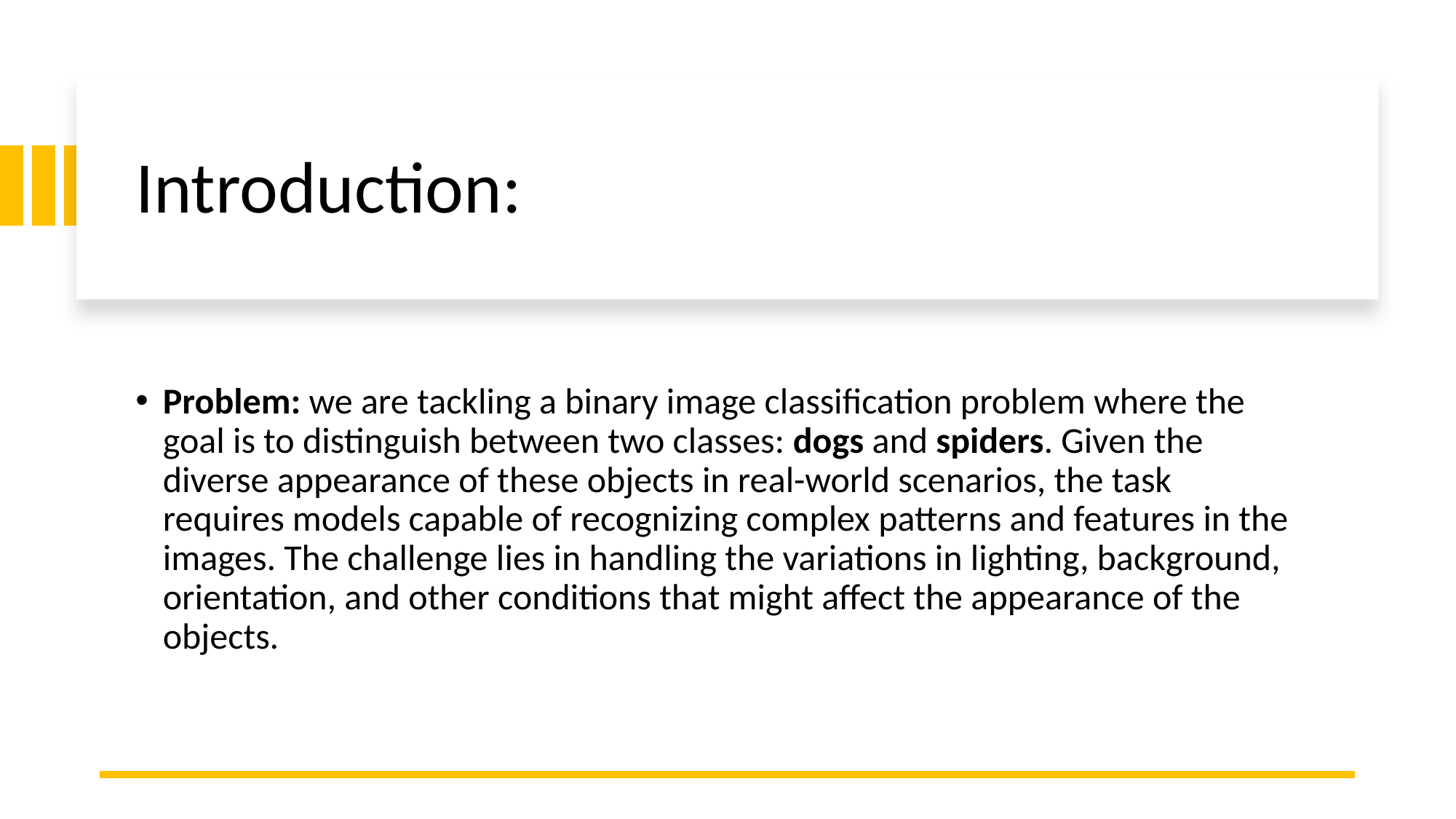

# Introduction:

Problem: we are tackling a binary image classification problem where the goal is to distinguish between two classes: dogs and spiders. Given the diverse appearance of these objects in real-world scenarios, the task requires models capable of recognizing complex patterns and features in the images. The challenge lies in handling the variations in lighting, background, orientation, and other conditions that might affect the appearance of the objects.